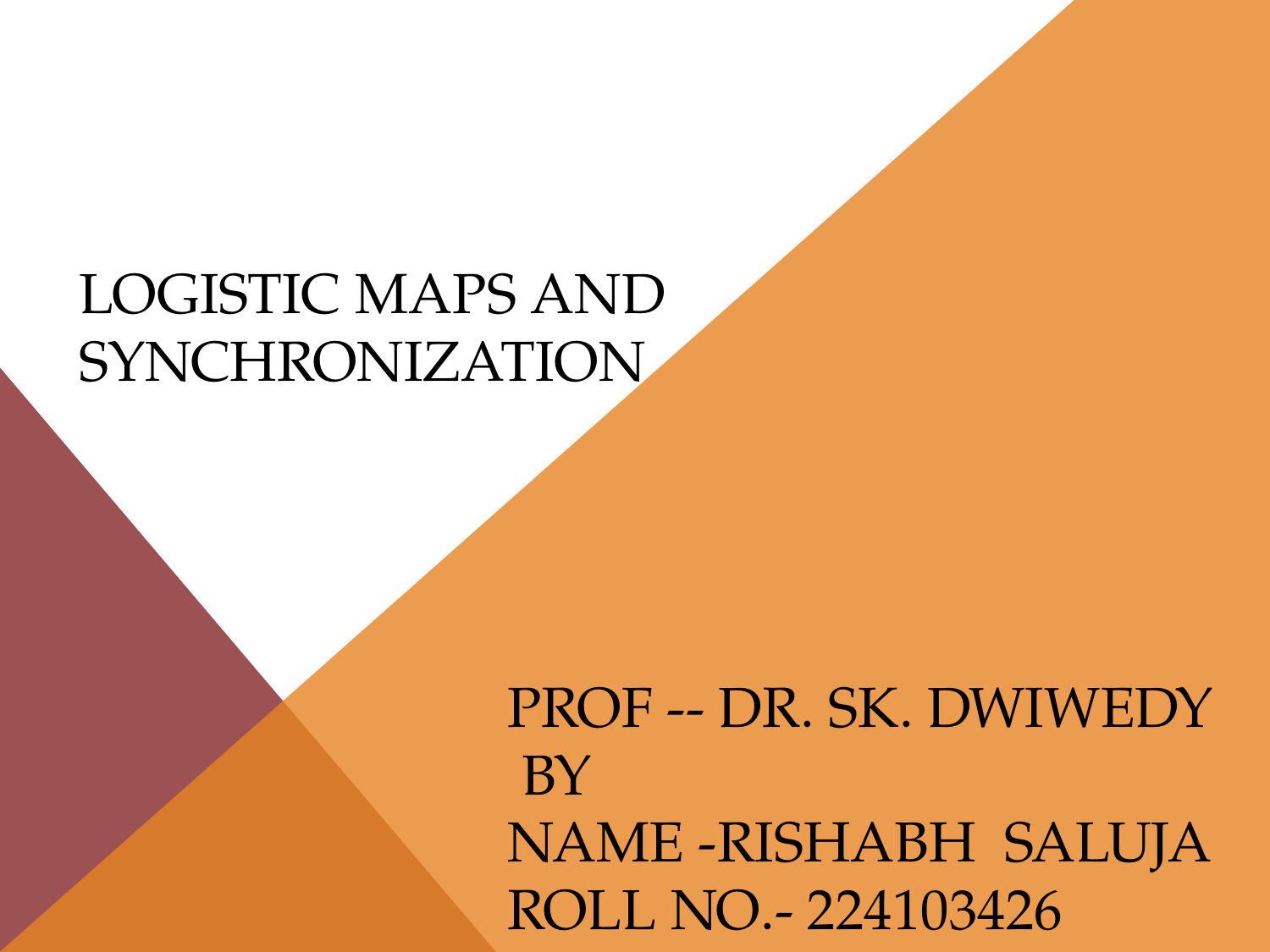

LOGISTIC MAPS AND SYNCHRONIZATION
# PROF -- DR. SK. DWIWEDY BY NAME -RISHABH  SALUJA Roll no.- 224103426